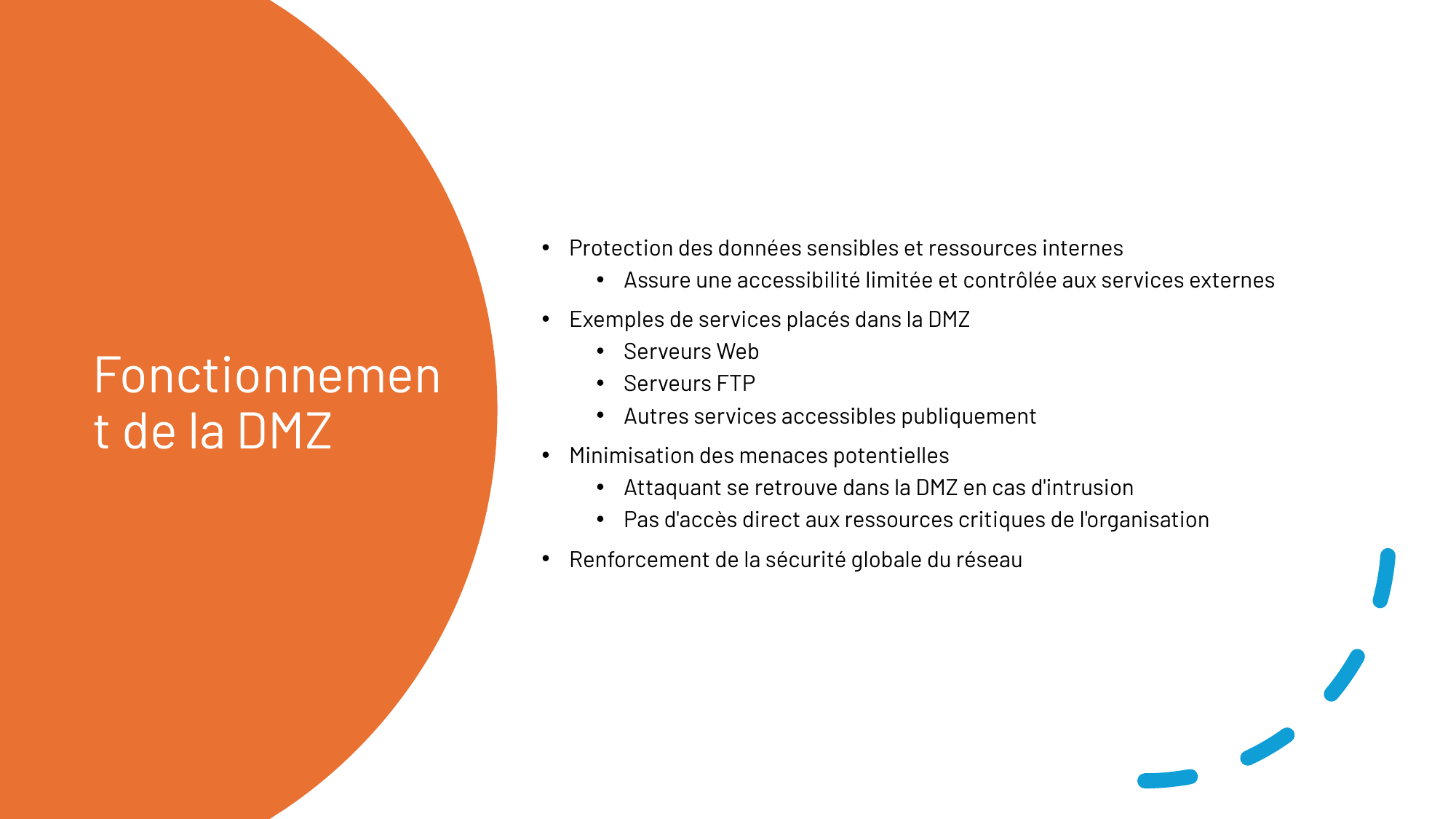

Protection des données sensibles et ressources internes
Assure une accessibilité limitée et contrôlée aux services externes
Exemples de services placés dans la DMZ
Serveurs Web
Serveurs FTP
Autres services accessibles publiquement
Minimisation des menaces potentielles
Attaquant se retrouve dans la DMZ en cas d'intrusion
Pas d'accès direct aux ressources critiques de l'organisation
Renforcement de la sécurité globale du réseau
# Fonctionnement de la DMZ